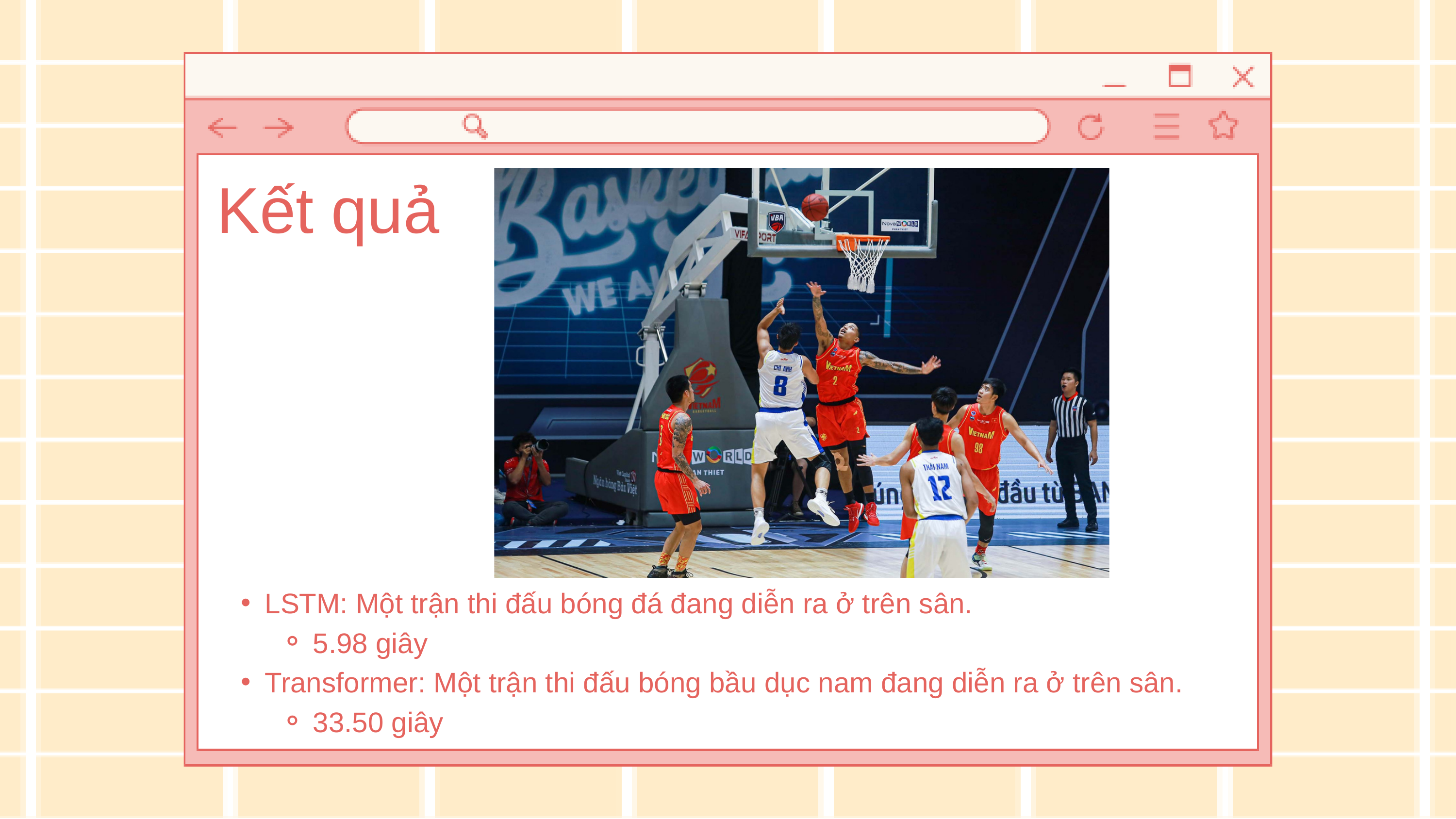

Kết quả

LSTM: Một trận thi đấu bóng đá đang diễn ra ở trên sân.
5.98 giây
Transformer: Một trận thi đấu bóng bầu dục nam đang diễn ra ở trên sân.
33.50 giây